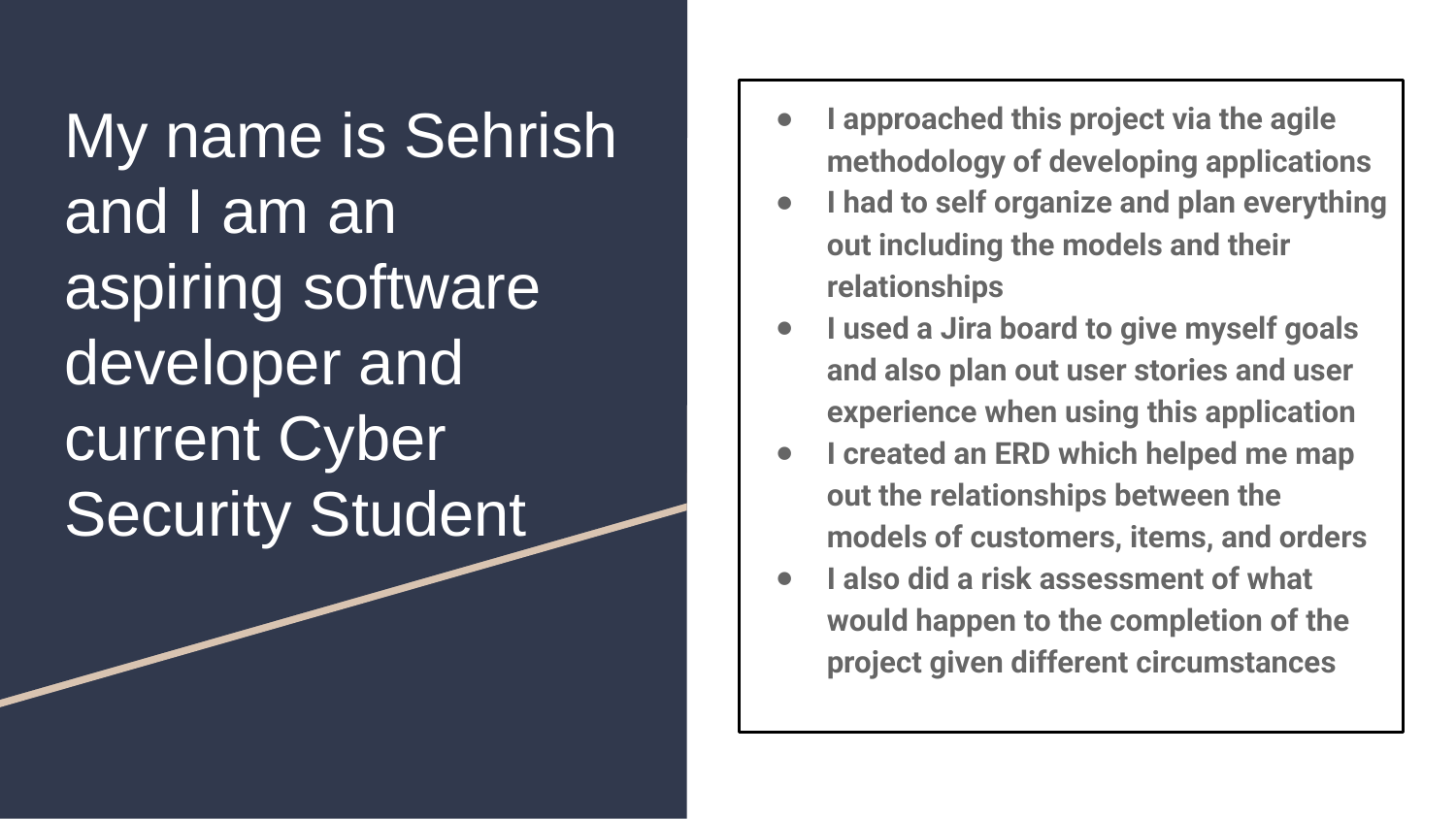

# My name is Sehrish and I am an aspiring software developer and current Cyber Security Student
I approached this project via the agile methodology of developing applications
I had to self organize and plan everything out including the models and their relationships
I used a Jira board to give myself goals and also plan out user stories and user experience when using this application
I created an ERD which helped me map out the relationships between the models of customers, items, and orders
I also did a risk assessment of what would happen to the completion of the project given different circumstances